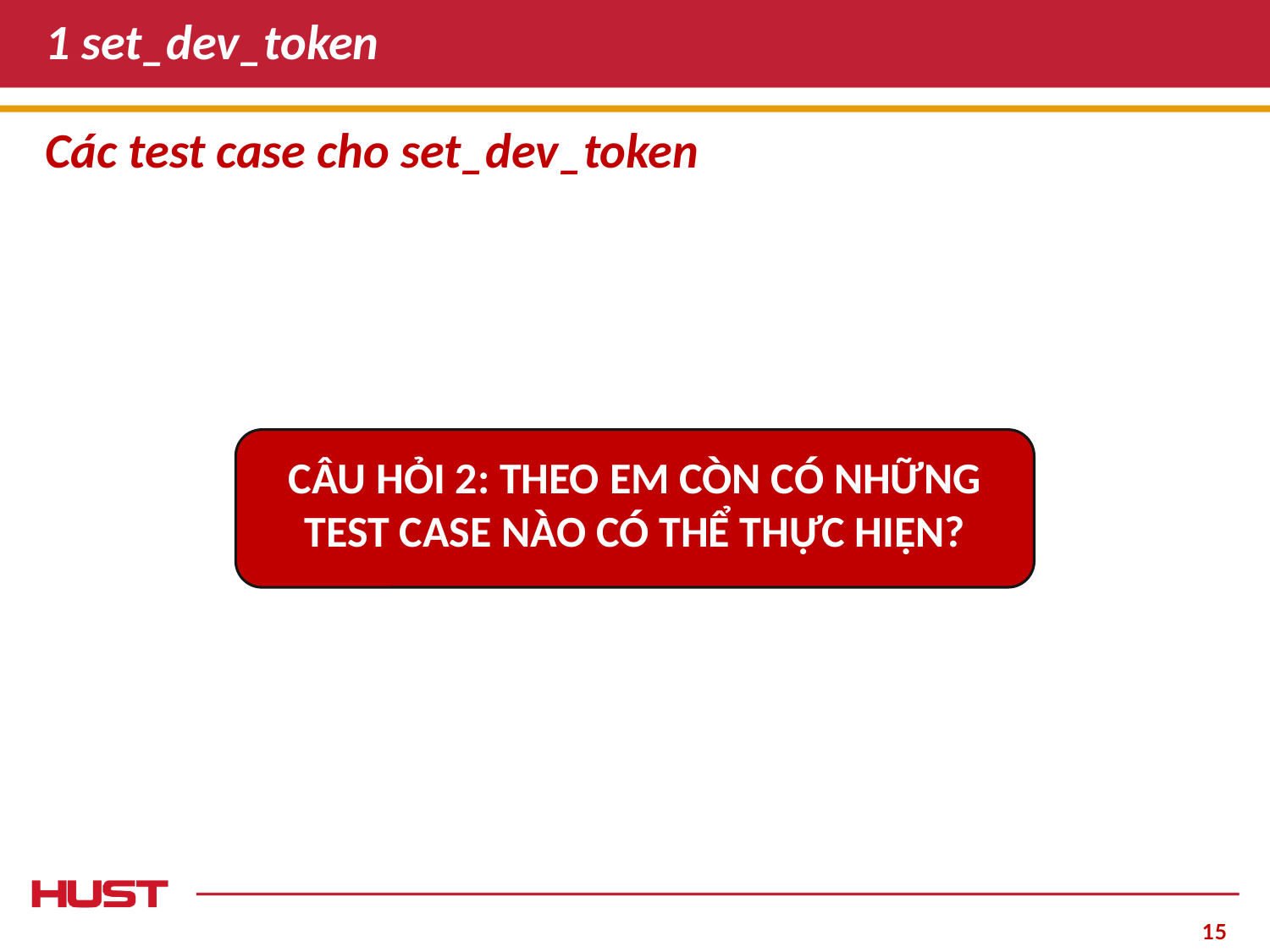

# 1 set_dev_token
Các test case cho set_dev_token

CÂU HỎI 2: THEO EM CÒN CÓ NHỮNG TEST CASE NÀO CÓ THỂ THỰC HIỆN?
15